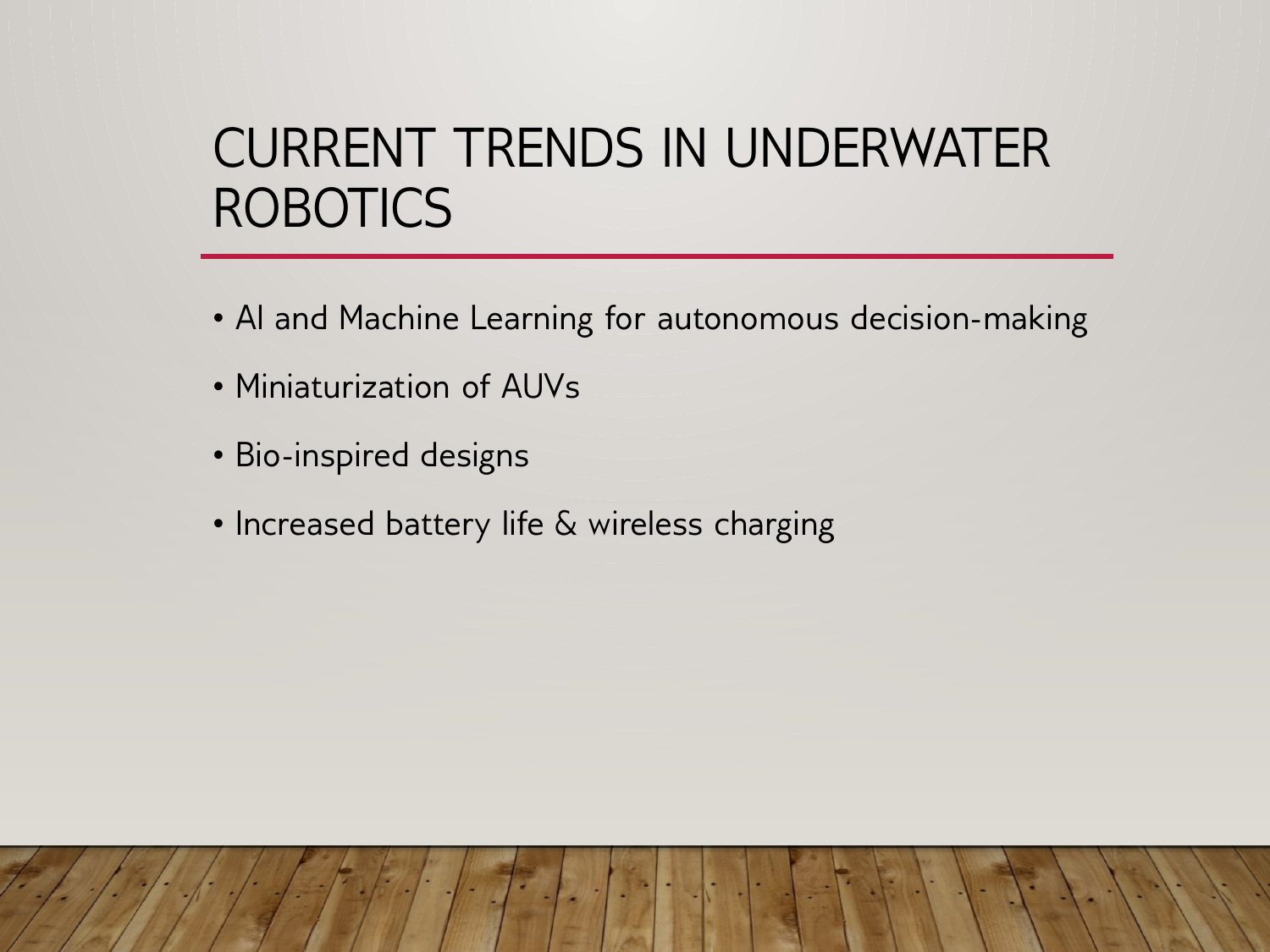

# Current Trends in Underwater Robotics
• AI and Machine Learning for autonomous decision-making
• Miniaturization of AUVs
• Bio-inspired designs
• Increased battery life & wireless charging